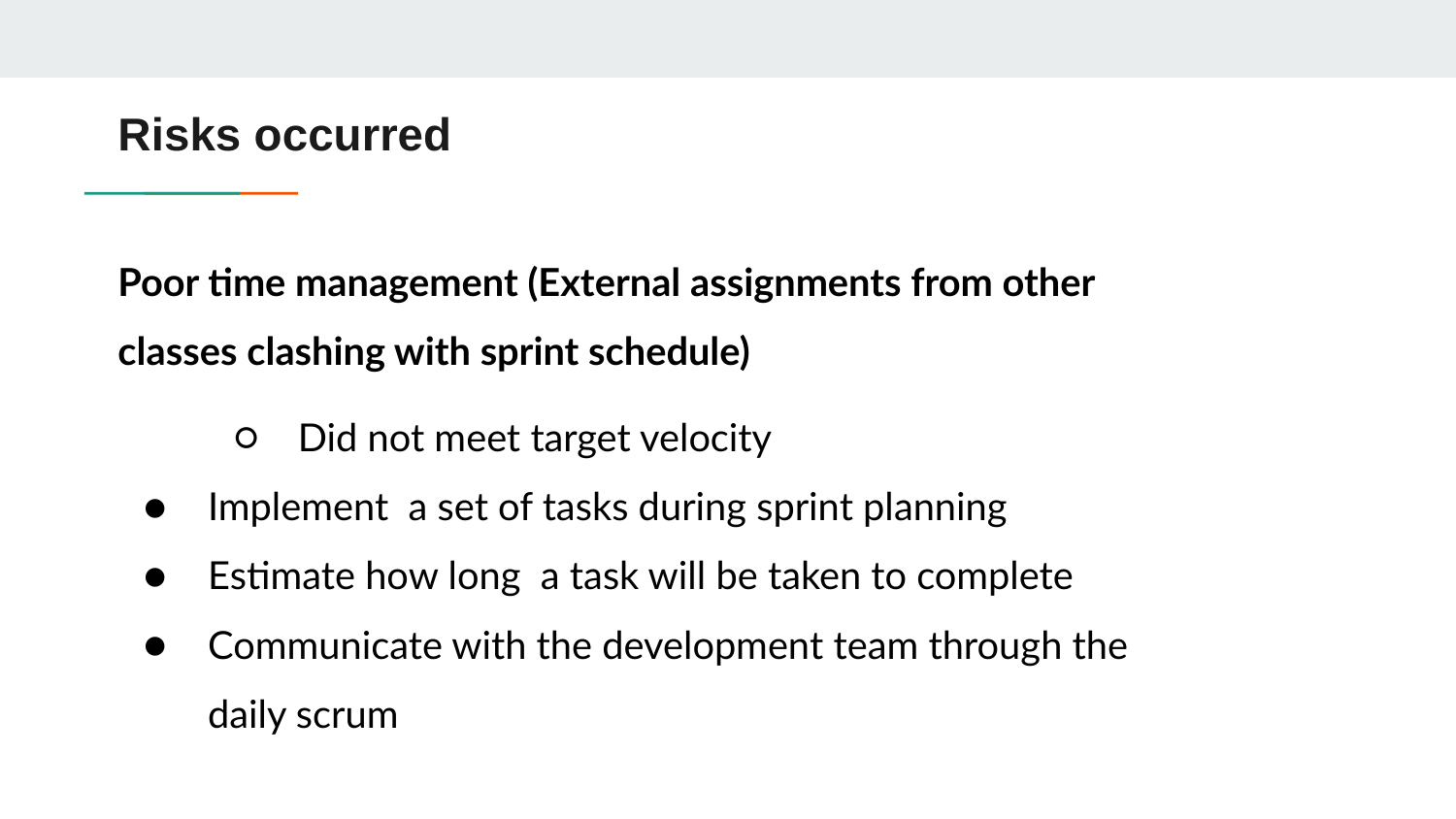

# Risks occurred
Poor time management (External assignments from other classes clashing with sprint schedule)
Did not meet target velocity
Implement  a set of tasks during sprint planning
Estimate how long  a task will be taken to complete
Communicate with the development team through the daily scrum